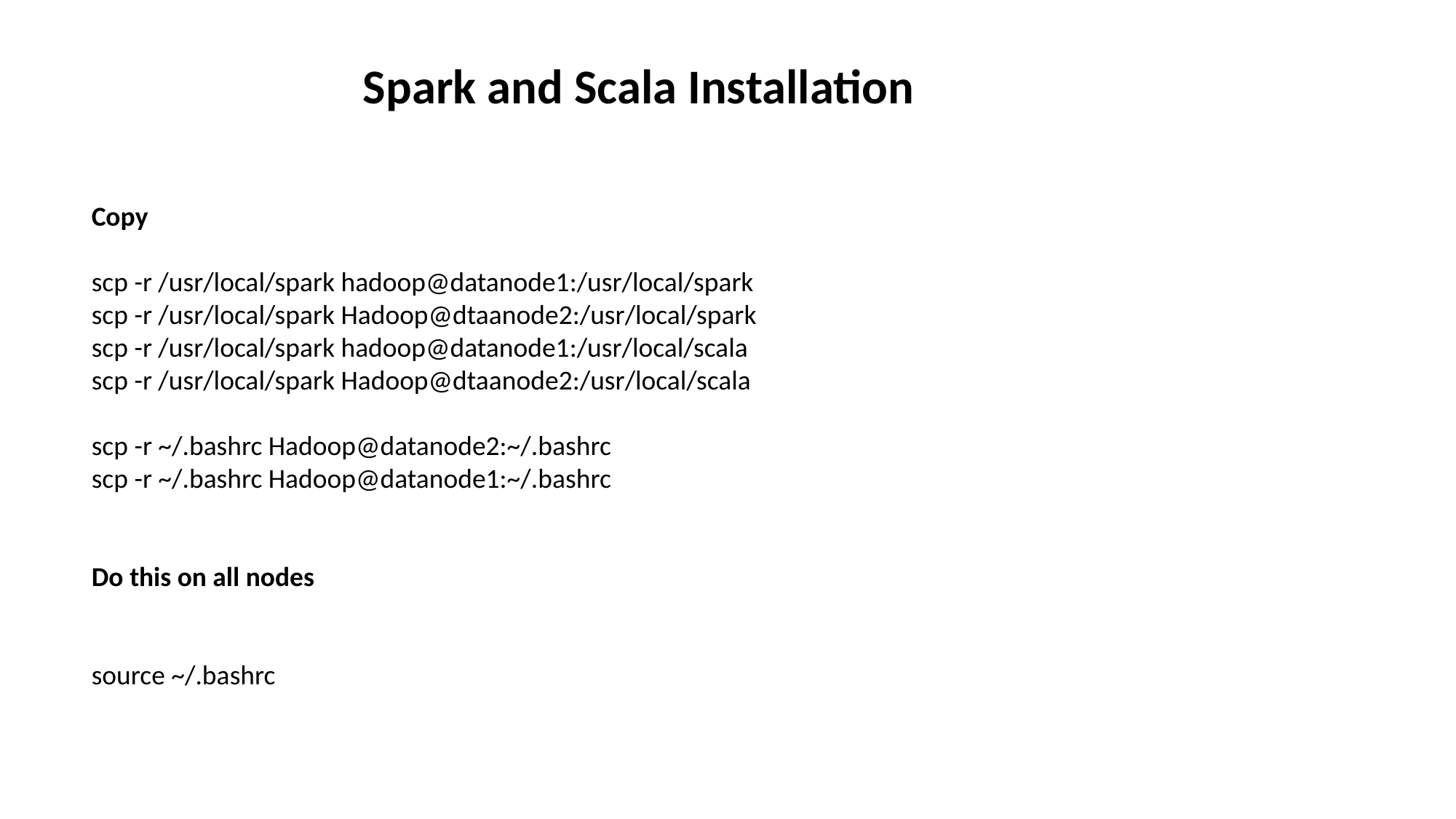

cd /usr/local/spark/conf
Spark and Scala Installation

Copy

scp -r /usr/local/spark hadoop@datanode1:/usr/local/spark
scp -r /usr/local/spark Hadoop@dtaanode2:/usr/local/spark
scp -r /usr/local/spark hadoop@datanode1:/usr/local/scala
scp -r /usr/local/spark Hadoop@dtaanode2:/usr/local/scala

scp -r ~/.bashrc Hadoop@datanode2:~/.bashrc
scp -r ~/.bashrc Hadoop@datanode1:~/.bashrc

Do this on all nodes

source ~/.bashrc